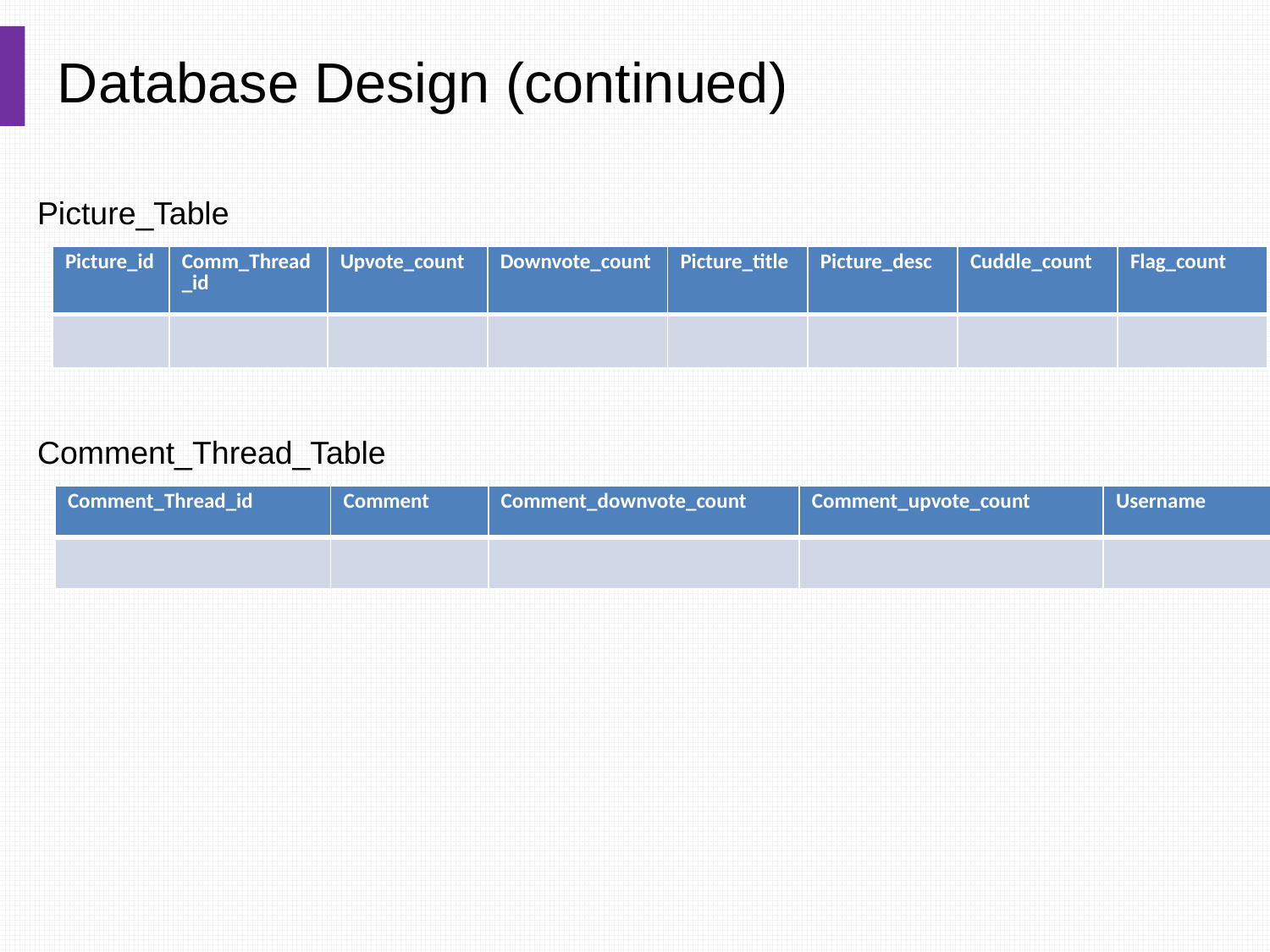

# Database Design (continued)
Picture_Table
| Picture\_id | Comm\_Thread\_id | Upvote\_count | Downvote\_count | Picture\_title | Picture\_desc | Cuddle\_count | Flag\_count |
| --- | --- | --- | --- | --- | --- | --- | --- |
|  |  |  |  |  |  |  |  |
Comment_Thread_Table
| Comment\_Thread\_id | Comment | Comment\_downvote\_count | Comment\_upvote\_count | Username |
| --- | --- | --- | --- | --- |
|  |  |  |  |  |